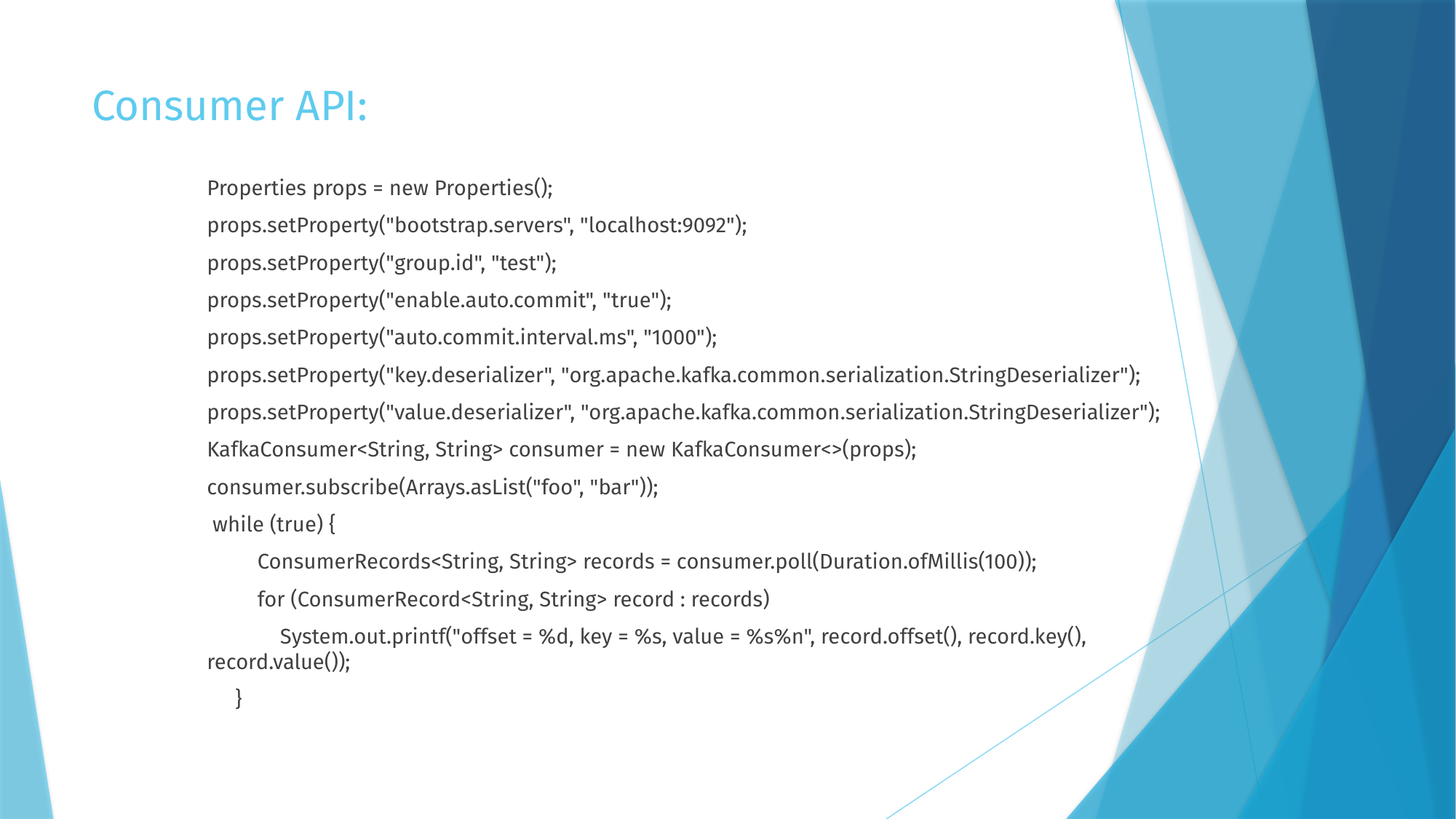

# Consumer API:
Properties props = new Properties();
props.setProperty("bootstrap.servers", "localhost:9092");
props.setProperty("group.id", "test");
props.setProperty("enable.auto.commit", "true");
props.setProperty("auto.commit.interval.ms", "1000");
props.setProperty("key.deserializer", "org.apache.kafka.common.serialization.StringDeserializer");
props.setProperty("value.deserializer", "org.apache.kafka.common.serialization.StringDeserializer");
KafkaConsumer<String, String> consumer = new KafkaConsumer<>(props);
consumer.subscribe(Arrays.asList("foo", "bar"));
 while (true) {
         ConsumerRecords<String, String> records = consumer.poll(Duration.ofMillis(100));
         for (ConsumerRecord<String, String> record : records)
             System.out.printf("offset = %d, key = %s, value = %s%n", record.offset(), record.key(), record.value());
     }